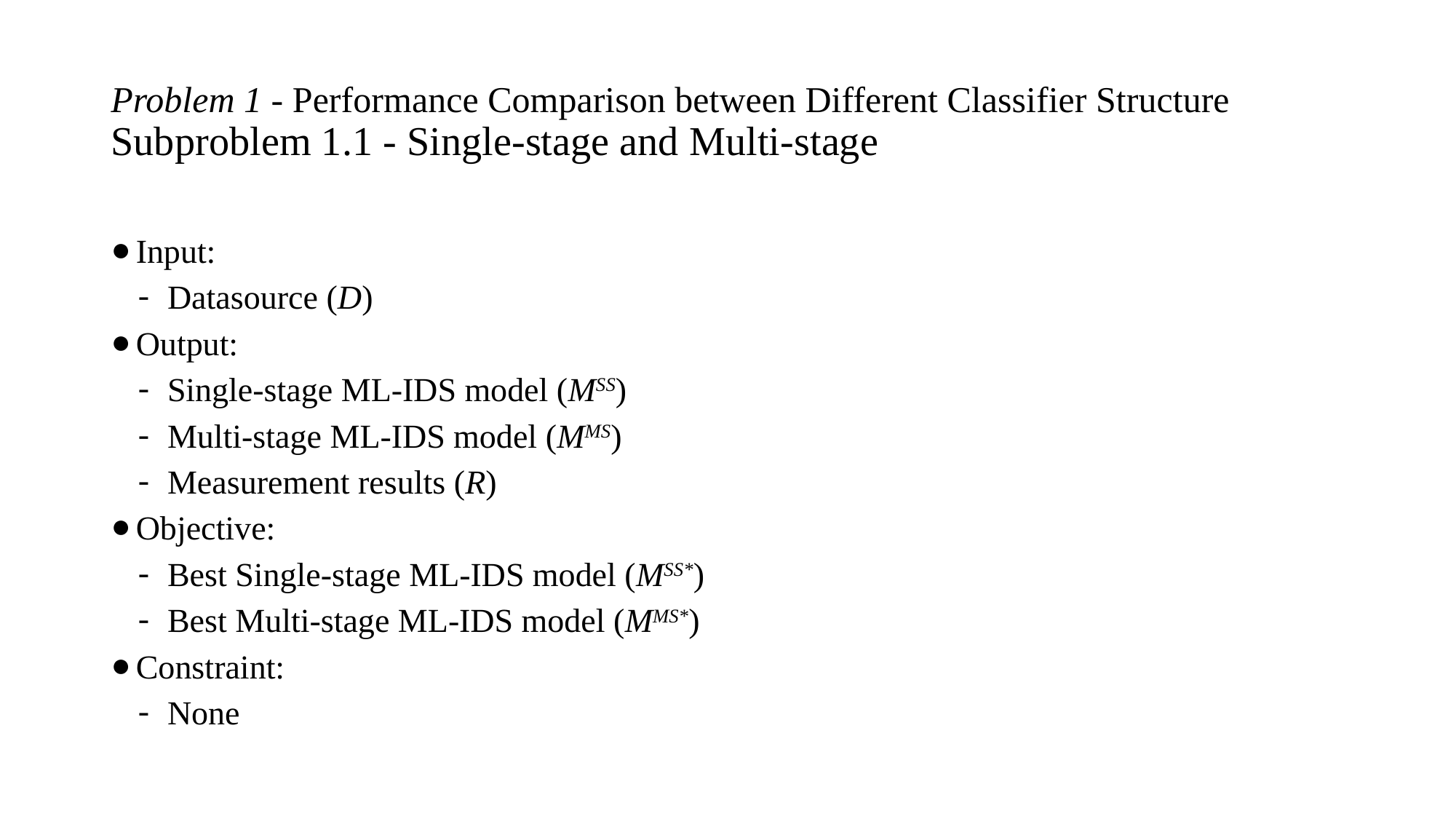

# Problem 1 - Performance Comparison between Different Classifier Structure
Subproblem 1.1 - Single-stage and Multi-stage
Input:
Datasource (D)
Output:
Single-stage ML-IDS model (MSS)
Multi-stage ML-IDS model (MMS)
Measurement results (R)
Objective:
Best Single-stage ML-IDS model (MSS*)
Best Multi-stage ML-IDS model (MMS*)
Constraint:
None